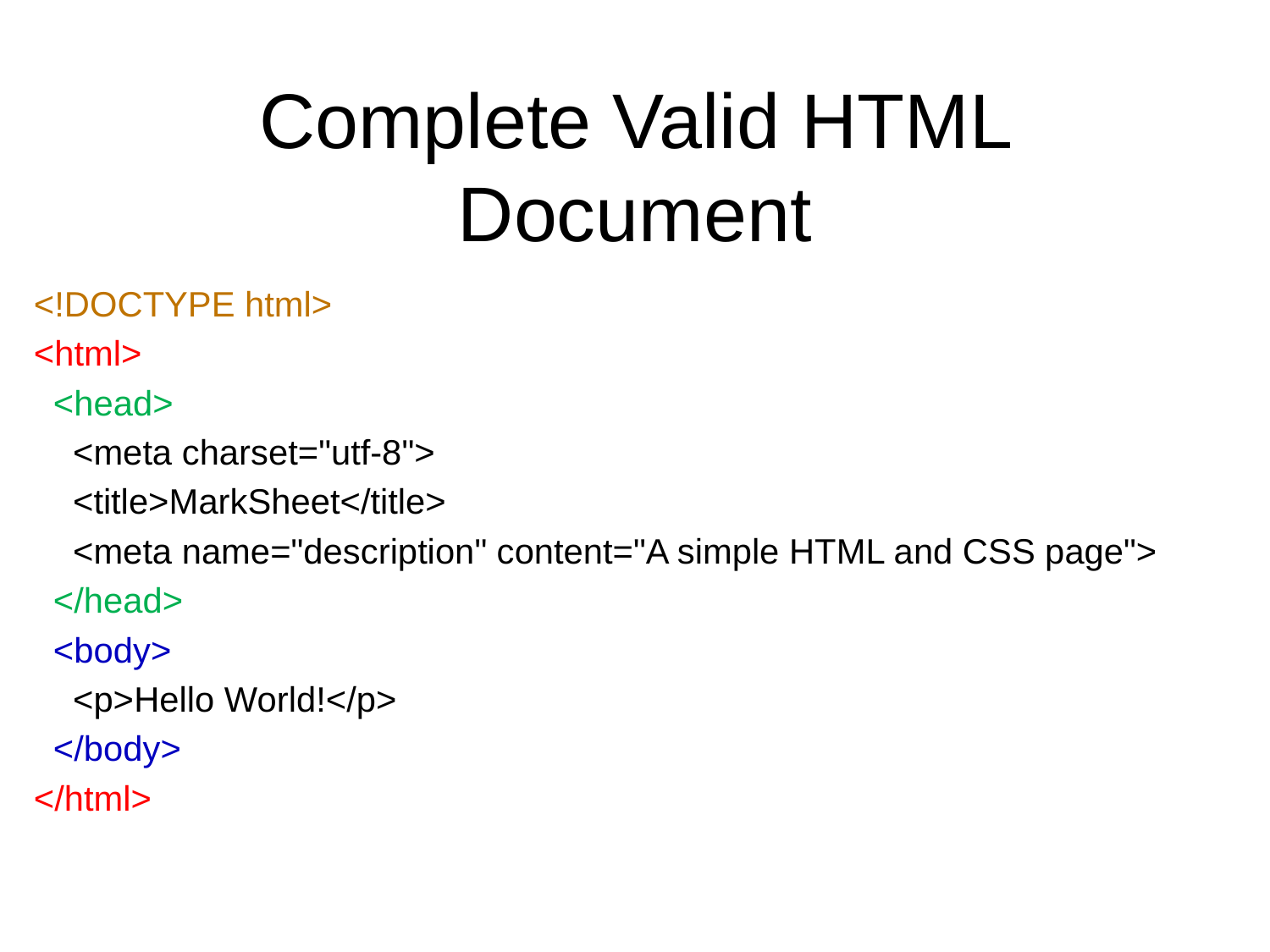

# Complete Valid HTML Document
<!DOCTYPE html>
<html>
  <head>
    <meta charset="utf-8">
    <title>MarkSheet</title>
    <meta name="description" content="A simple HTML and CSS page">
  </head>
  <body>
    <p>Hello World!</p>
  </body>
</html>